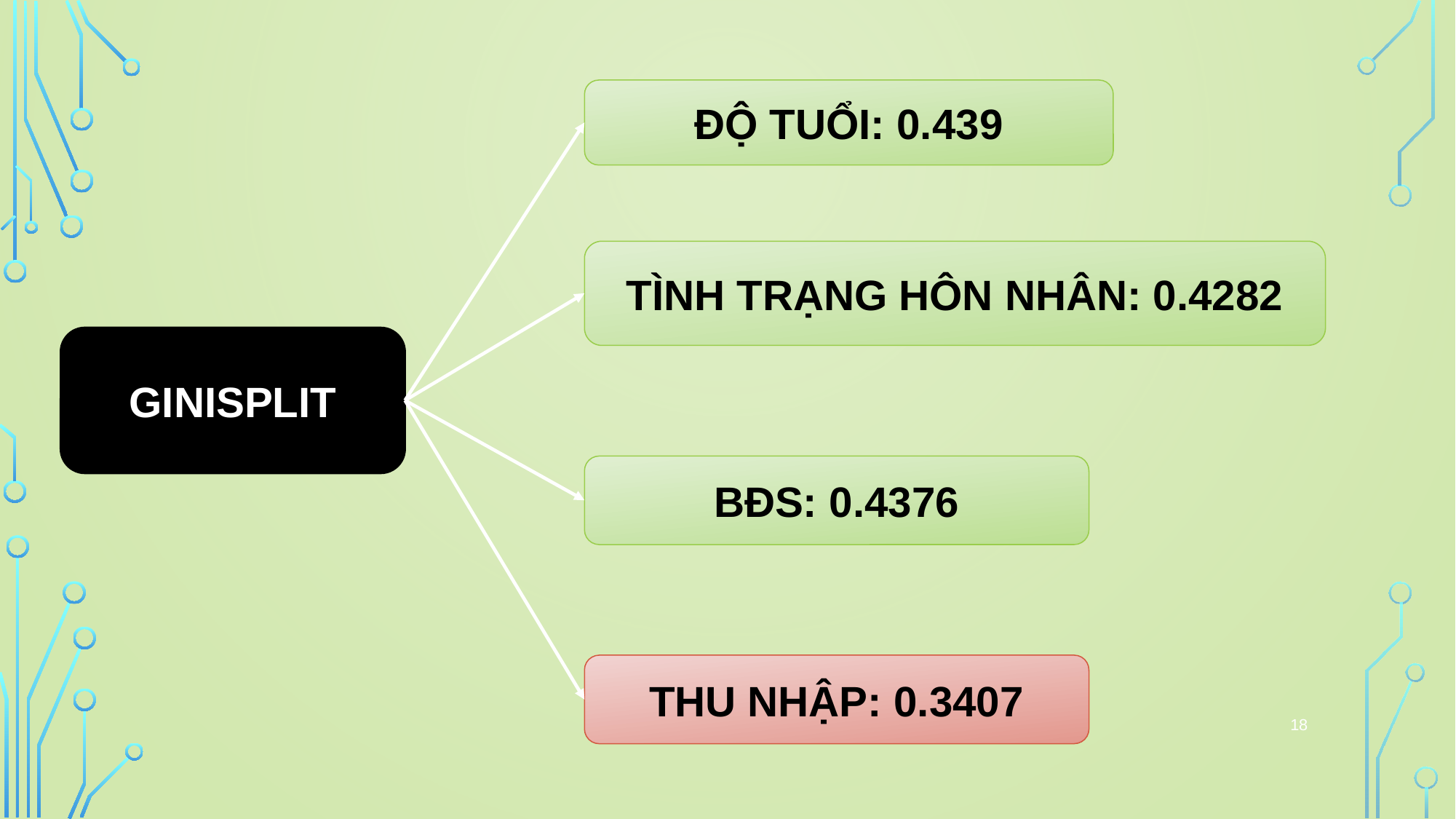

ĐỘ TUỔI: 0.439
TÌNH TRẠNG HÔN NHÂN: 0.4282
GINISPLIT
BĐS: 0.4376
THU NHẬP: 0.3407
18